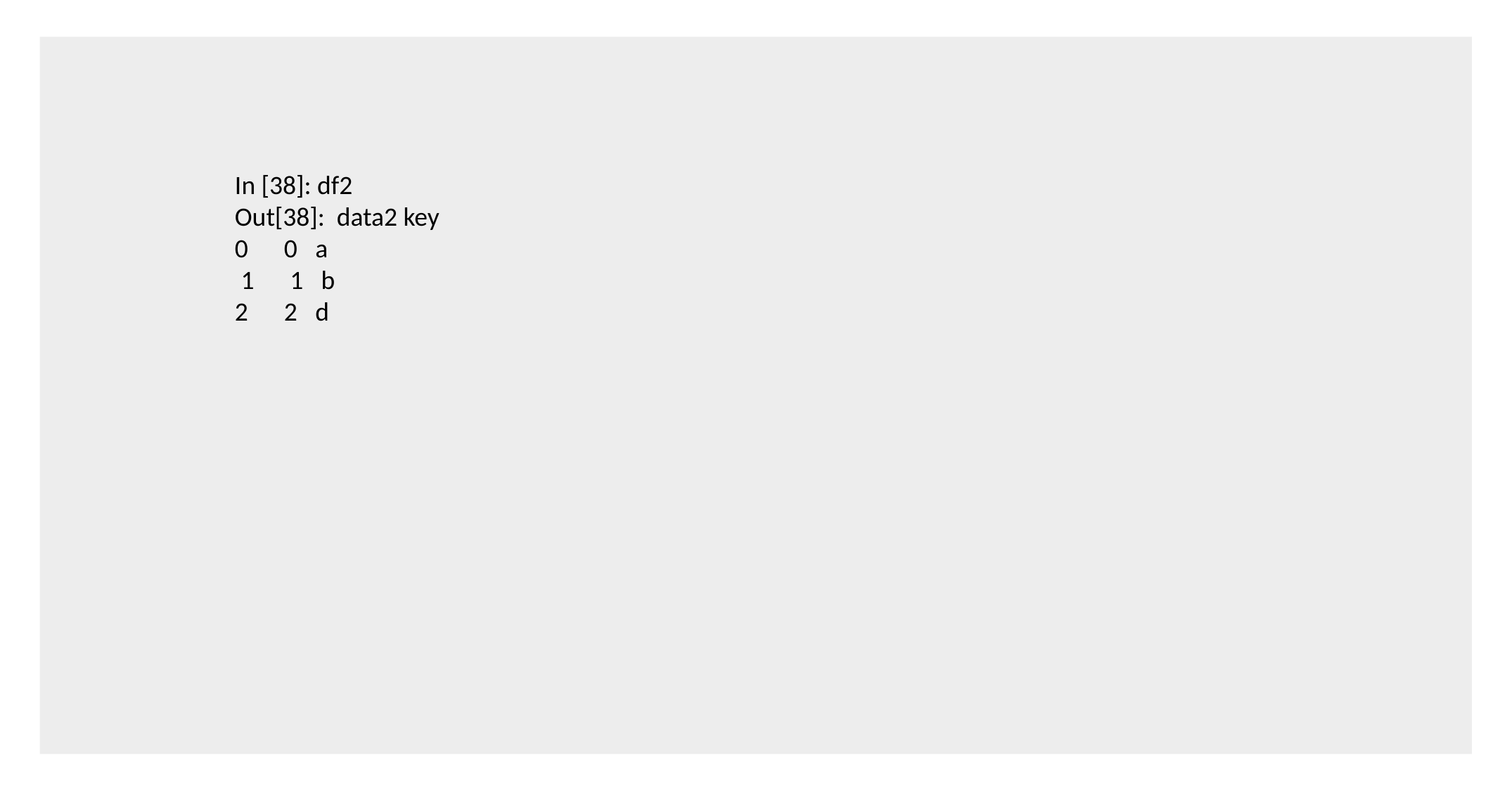

In [38]: df2
Out[38]:  data2 key
0      0   a
 1      1   b
2      2   d